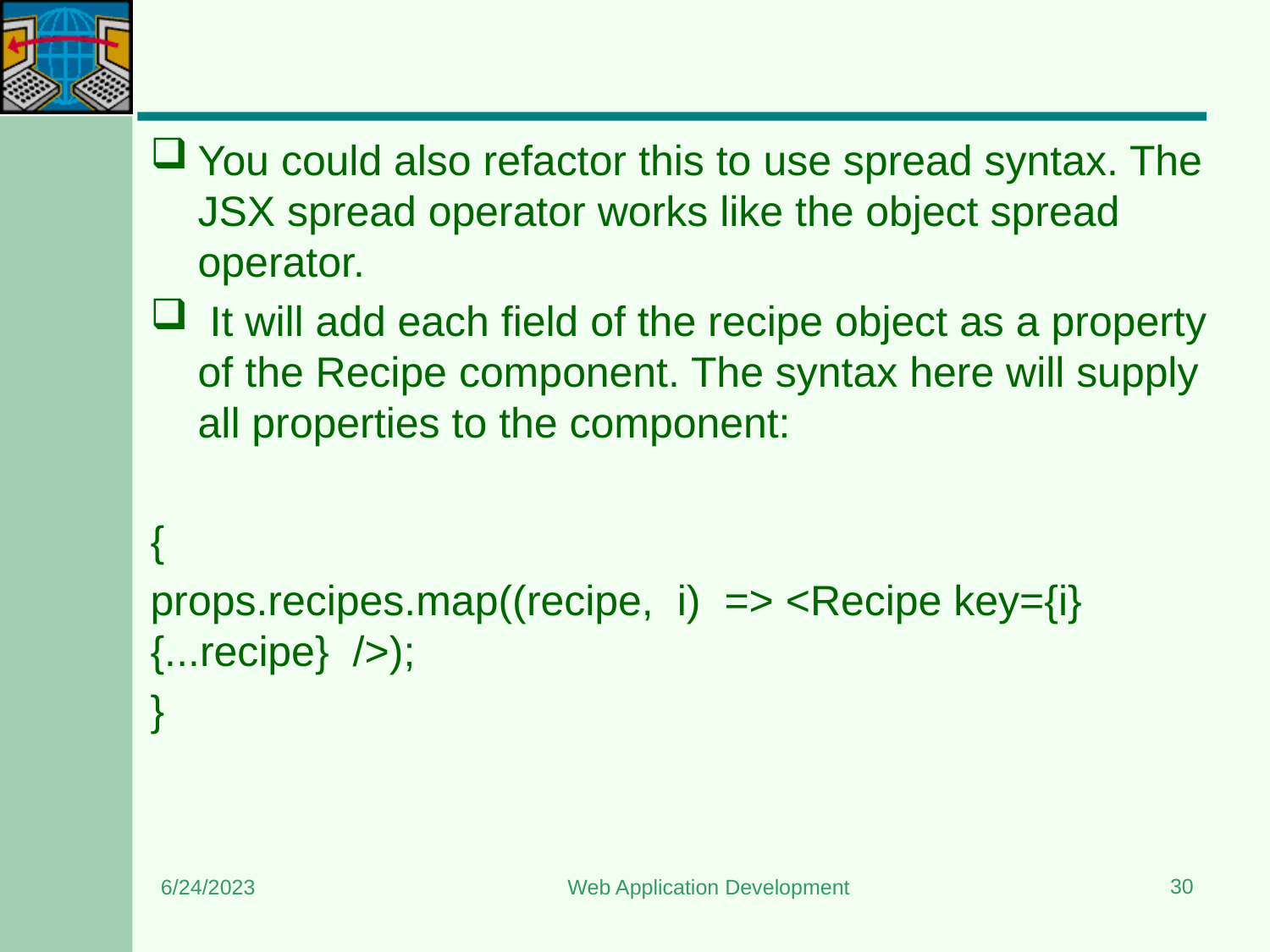

#
You could also refactor this to use spread syntax. The JSX spread operator works like the object spread operator.
 It will add each field of the recipe object as a property of the Recipe component. The syntax here will supply all properties to the component:

{
props.recipes.map((recipe,  i)  => <Recipe key={i}  {...recipe}  />);
}
30
6/24/2023
Web Application Development